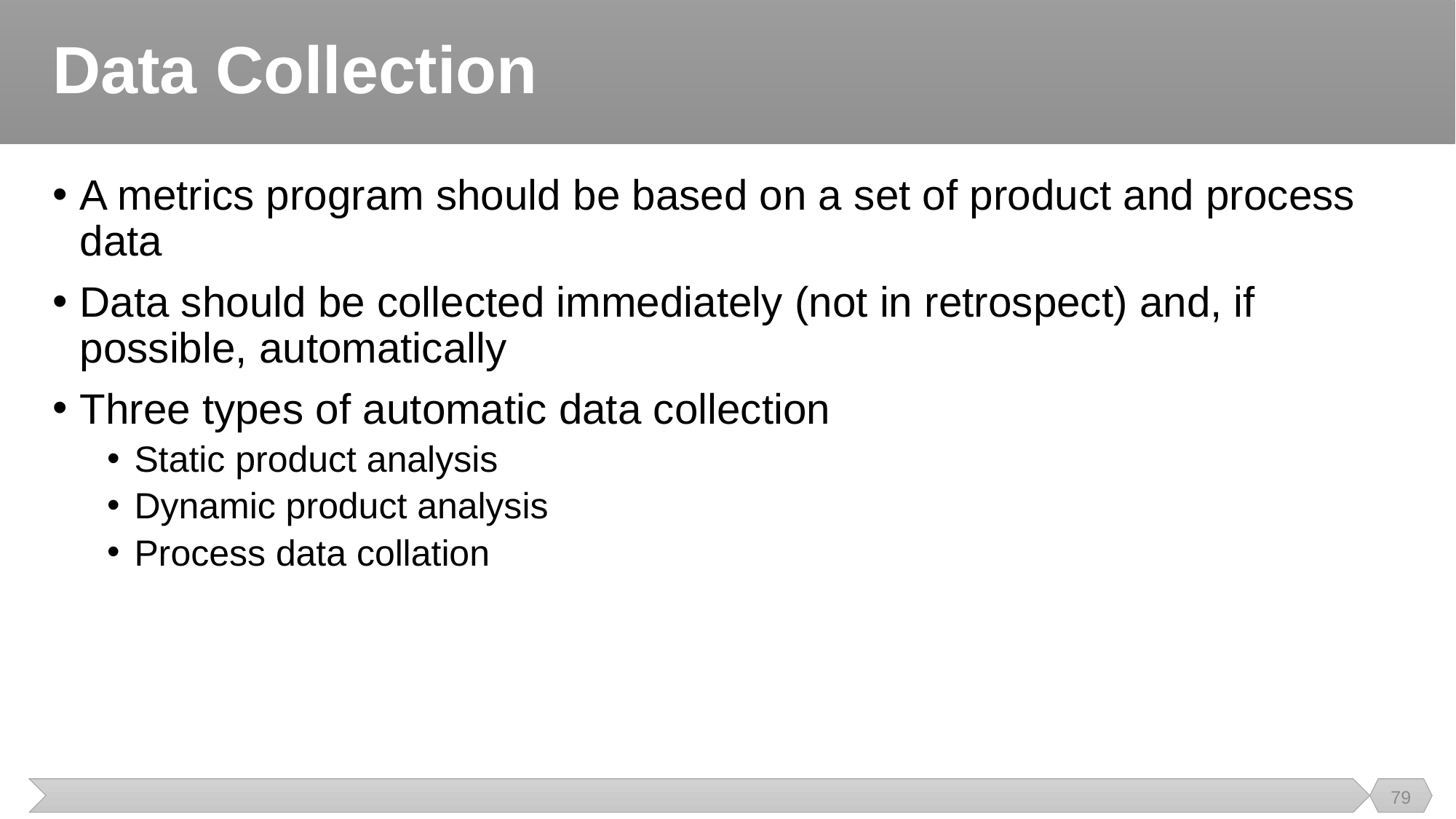

# Data Collection
A metrics program should be based on a set of product and process data
Data should be collected immediately (not in retrospect) and, if possible, automatically
Three types of automatic data collection
Static product analysis
Dynamic product analysis
Process data collation
79